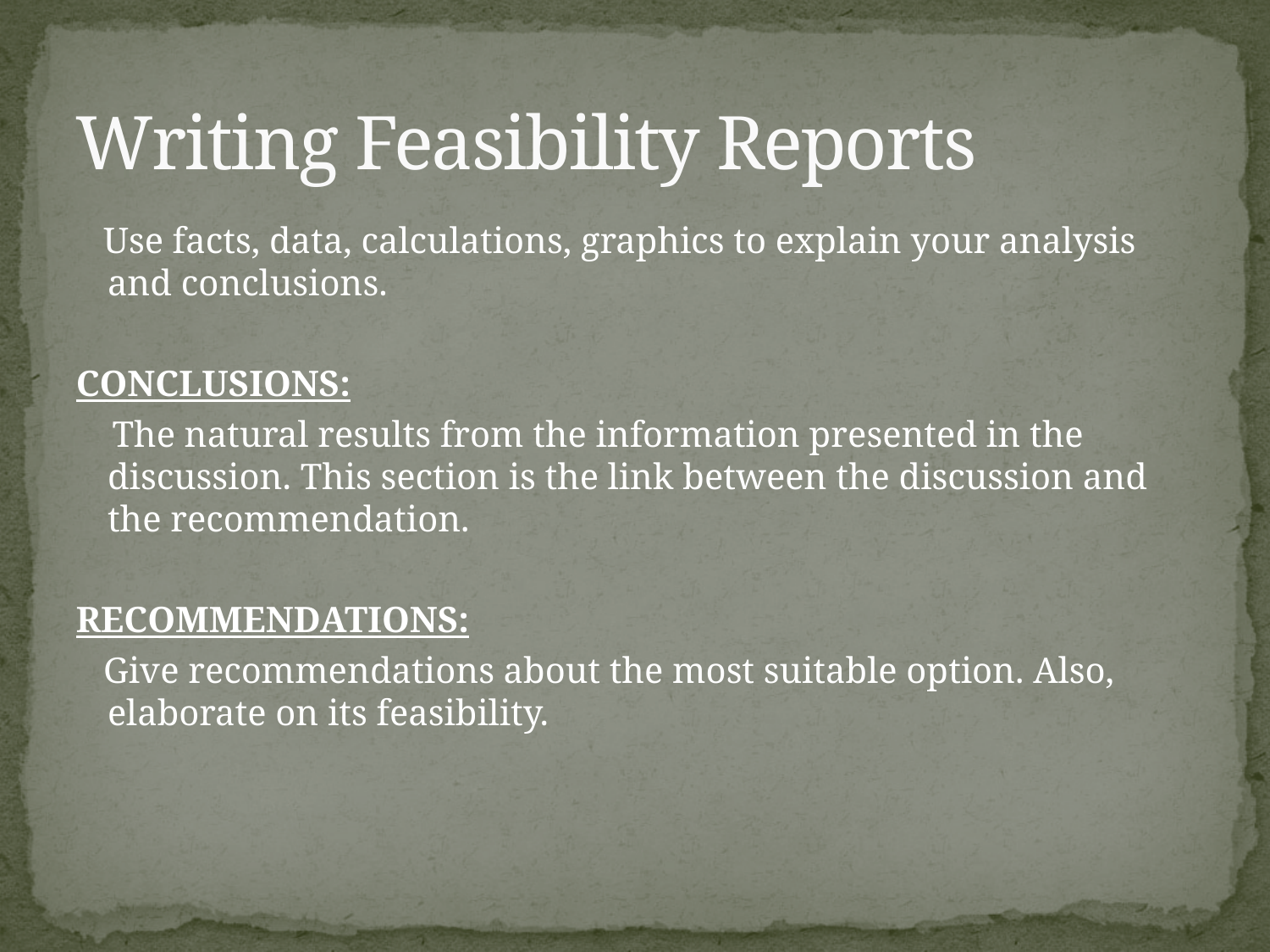

# Writing Feasibility Reports
   Use facts, data, calculations, graphics to explain your analysis and conclusions.

CONCLUSIONS:
    The natural results from the information presented in the  discussion. This section is the link between the discussion and the recommendation.

RECOMMENDATIONS:
   Give recommendations about the most suitable option. Also, elaborate on its feasibility.